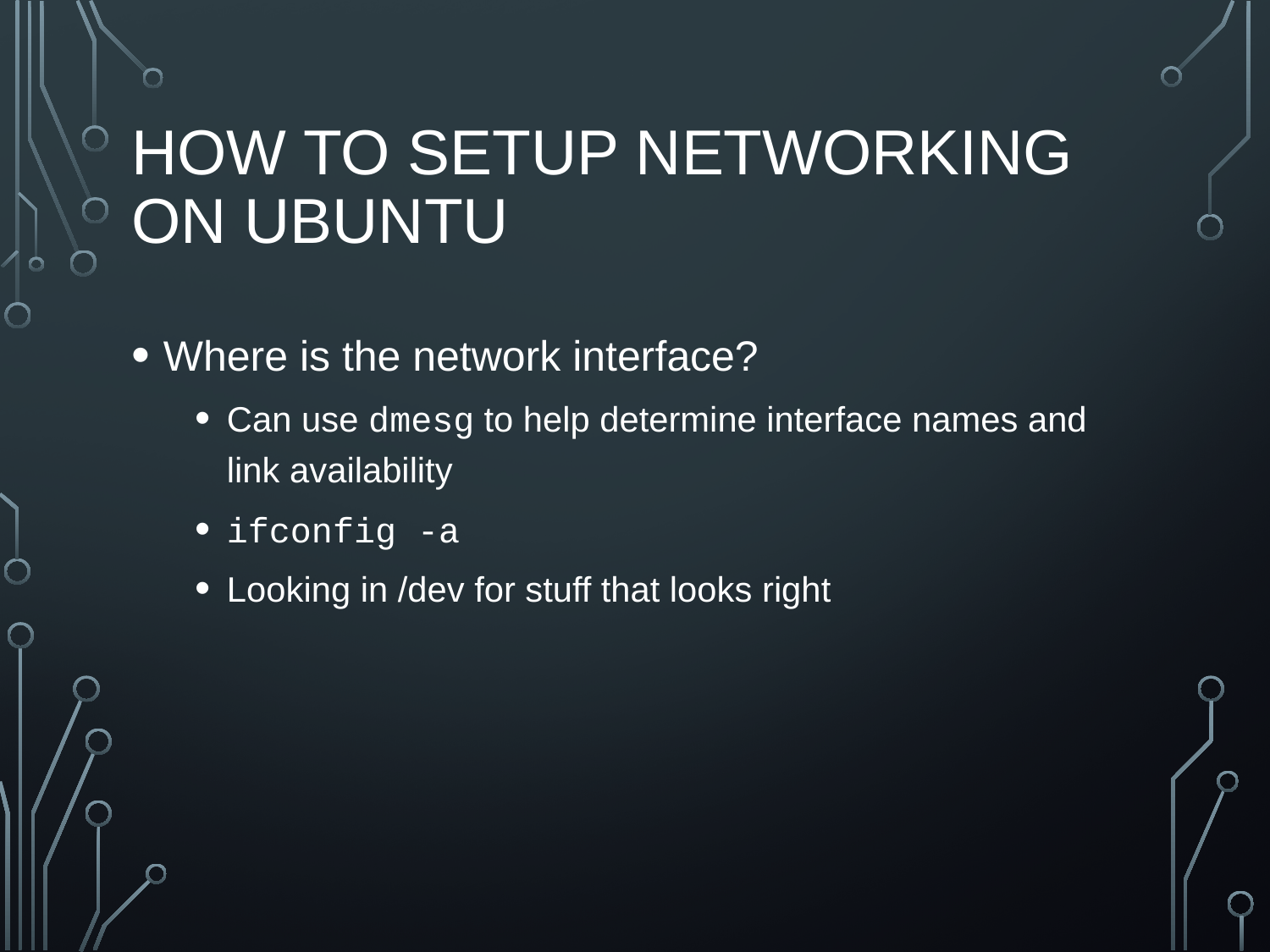

# How to setup networking on Ubuntu
Where is the network interface?
Can use dmesg to help determine interface names and link availability
ifconfig -a
Looking in /dev for stuff that looks right